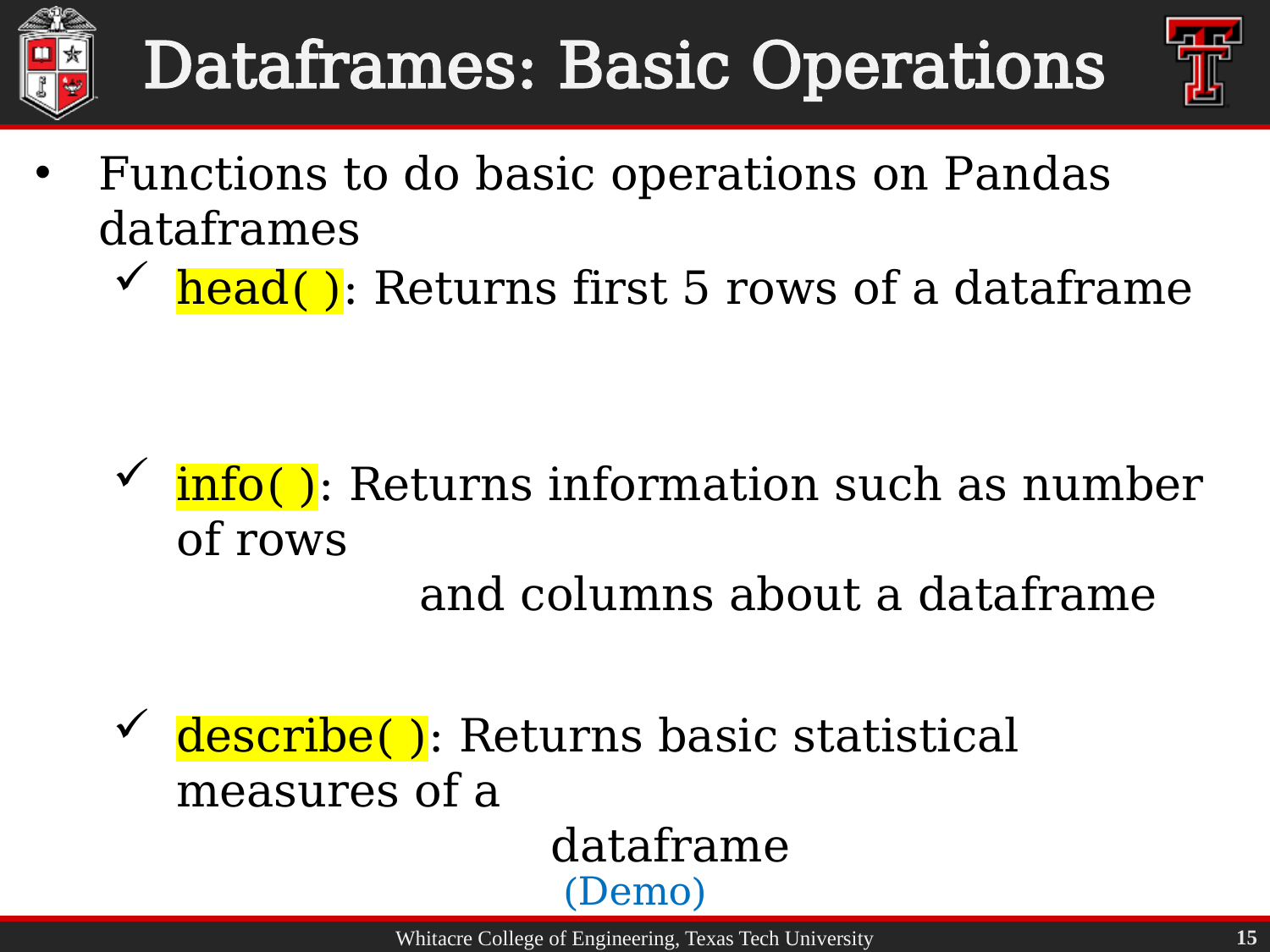

# Dataframes: Basic Operations
Functions to do basic operations on Pandas dataframes
head( ): Returns first 5 rows of a dataframe
info( ): Returns information such as number of rows
                     and columns about a dataframe
describe( ): Returns basic statistical measures of a
                              dataframe
(Demo)
15